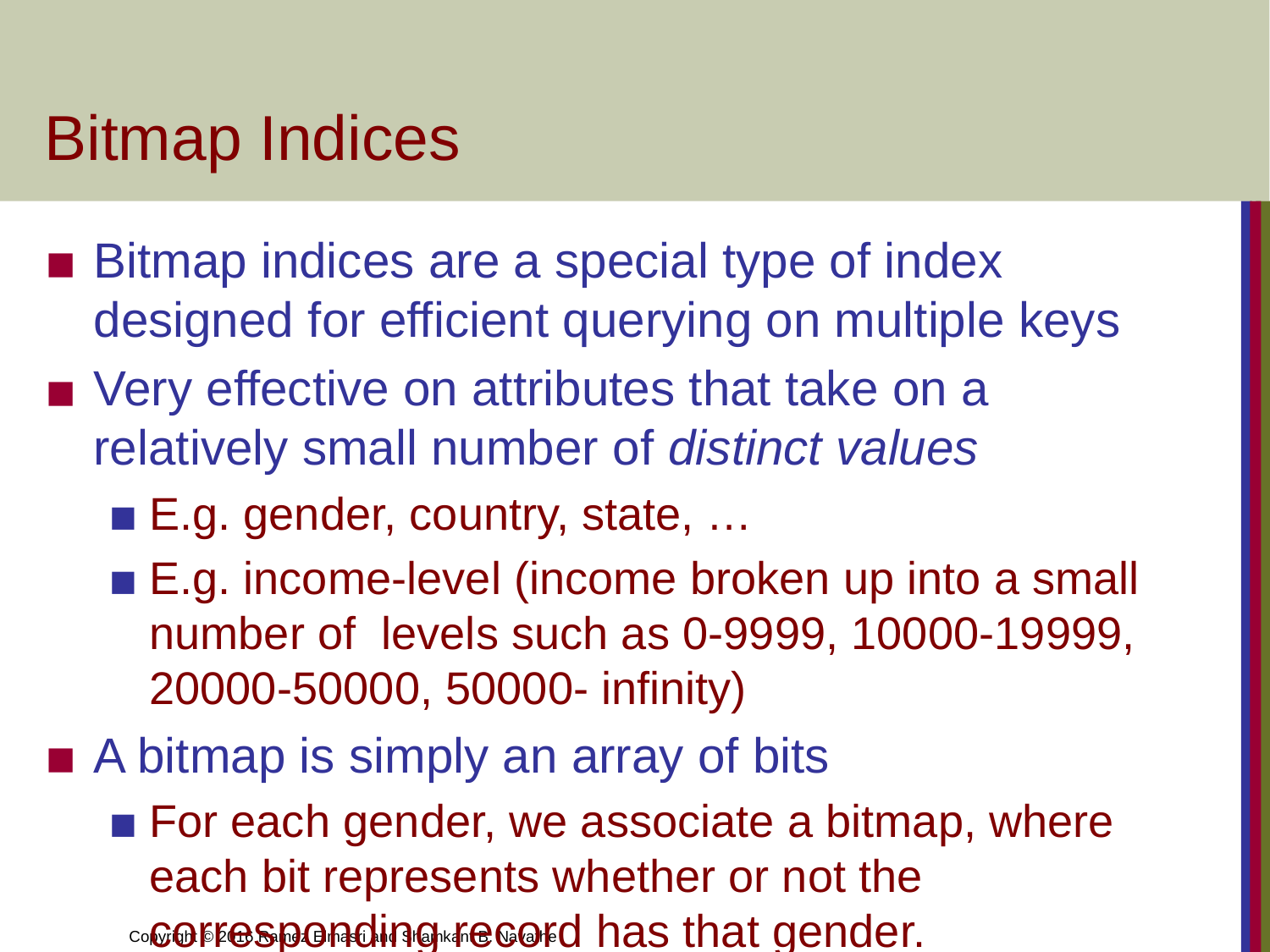

# Bitmap Indices
Bitmap indices are a special type of index designed for efficient querying on multiple keys
Very effective on attributes that take on a relatively small number of distinct values
E.g. gender, country, state, …
E.g. income-level (income broken up into a small number of  levels such as 0-9999, 10000-19999, 20000-50000, 50000- infinity)
A bitmap is simply an array of bits
For each gender, we associate a bitmap, where each bit represents whether or not the corresponding record has that gender.